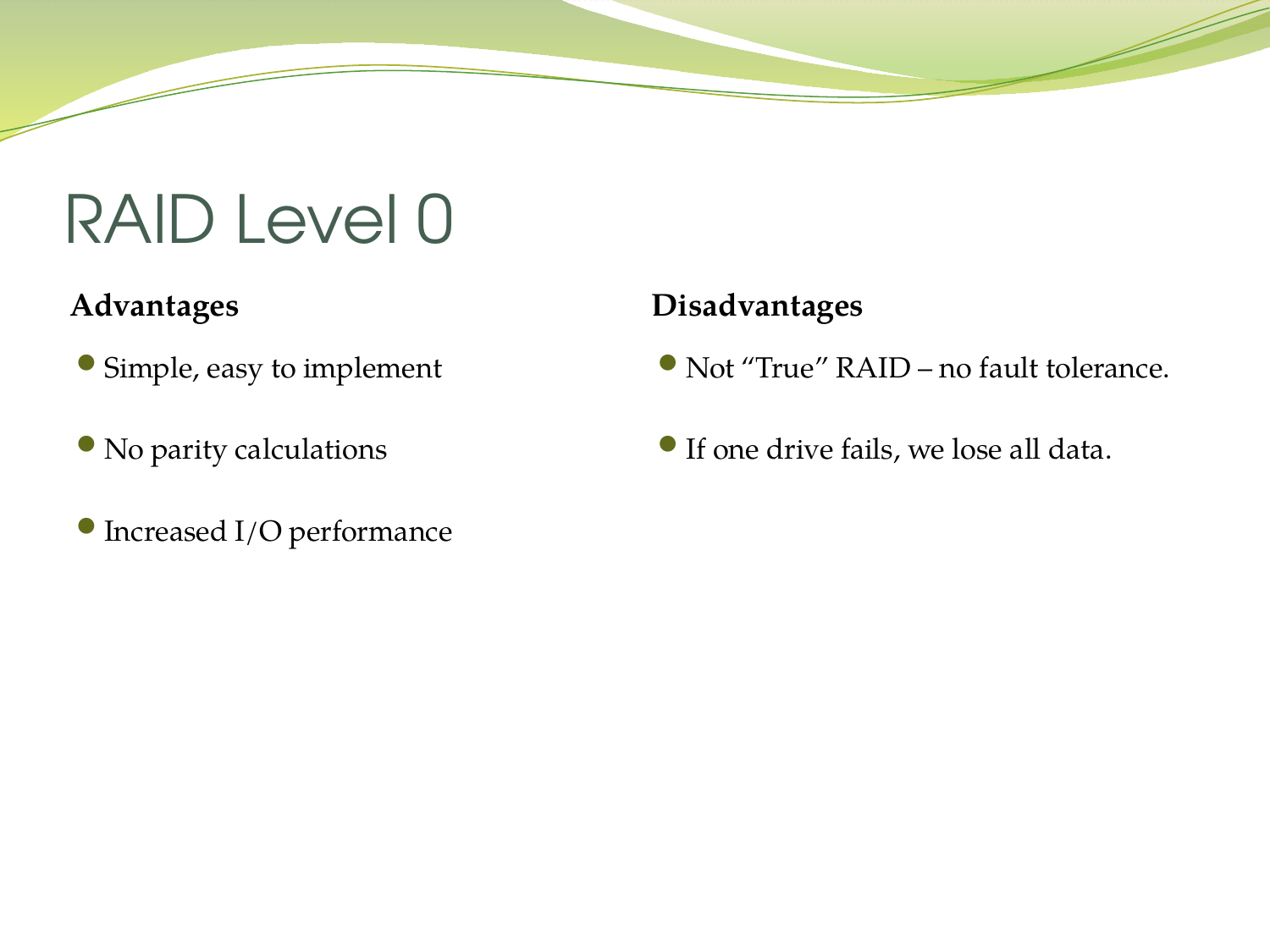

# RAID Level 0
Advantages
Disadvantages
Simple, easy to implement

No parity calculations

Increased I/O performance
Not “True” RAID – no fault tolerance.

If one drive fails, we lose all data.